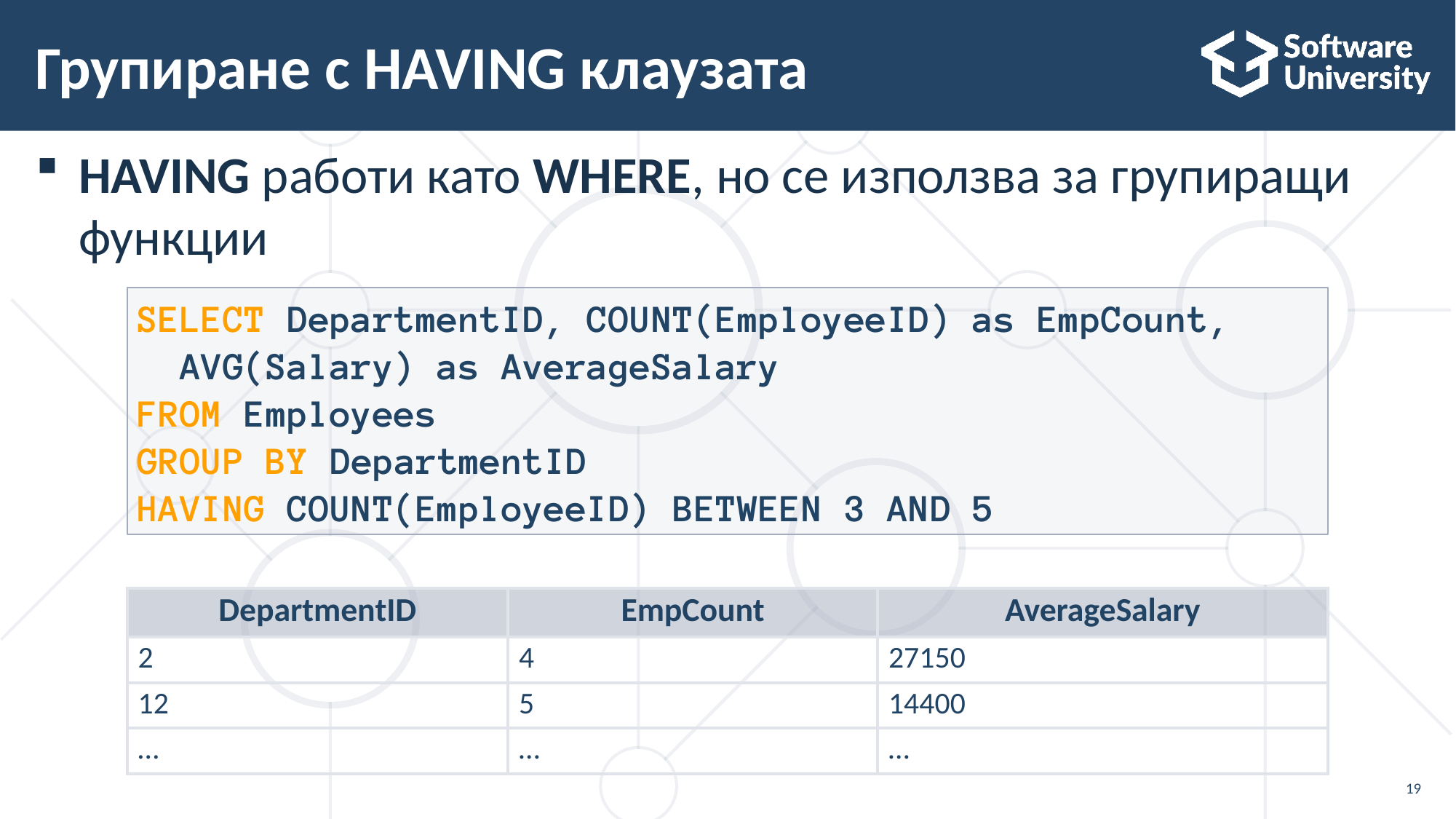

# Групиране с HAVING клаузата
HAVING работи като WHERE, но се използва за групиращи функции
SELECT DepartmentID, COUNT(EmployeeID) as EmpCount,
  AVG(Salary) as AverageSalary
FROM Employees
GROUP BY DepartmentID
HAVING COUNT(EmployeeID) BETWEEN 3 AND 5
| DepartmentID | EmpCount | AverageSalary |
| --- | --- | --- |
| 2 | 4 | 27150 |
| 12 | 5 | 14400 |
| … | … | … |
19